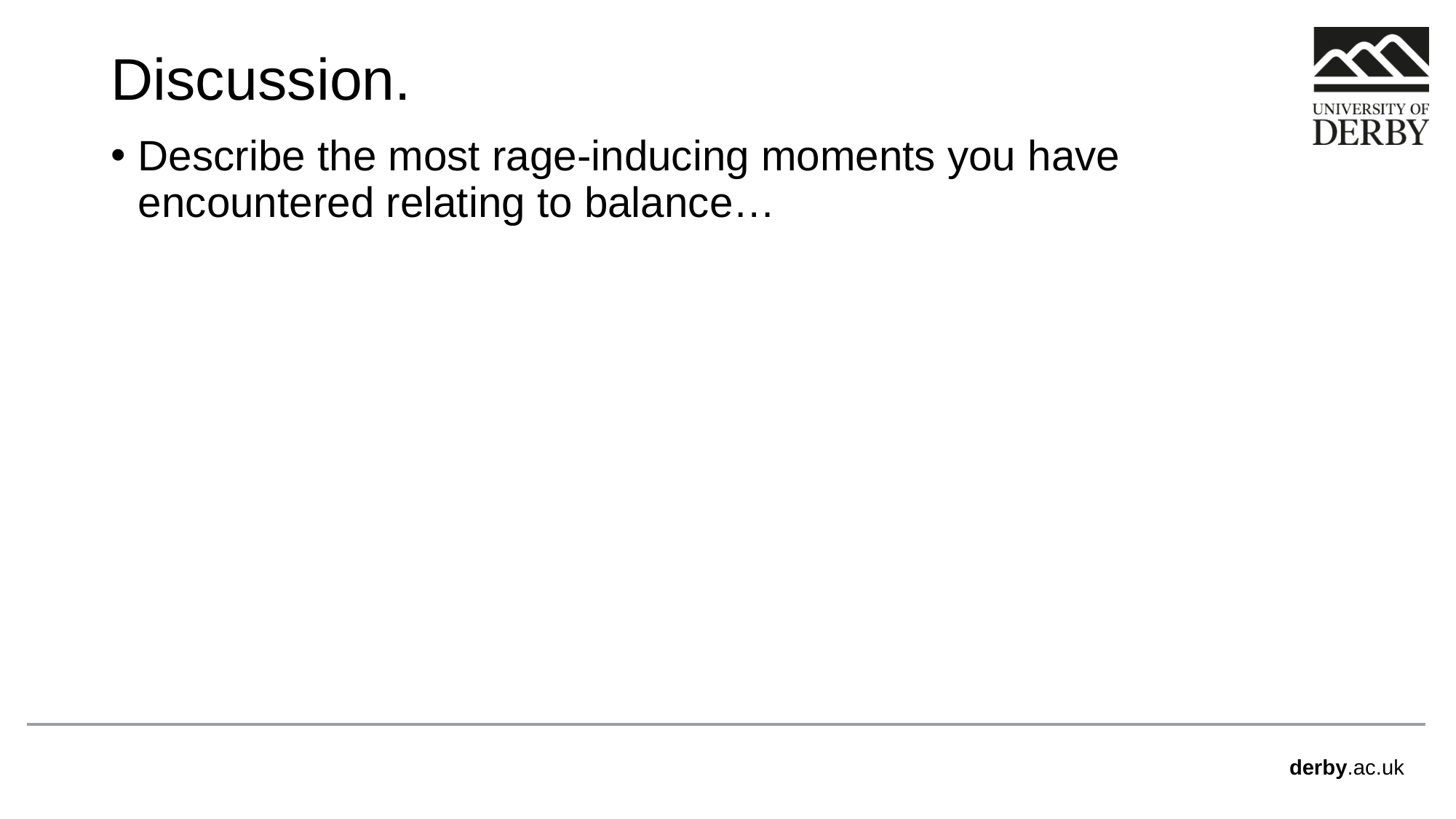

# Discussion.
Describe the most rage-inducing moments you have encountered relating to balance…